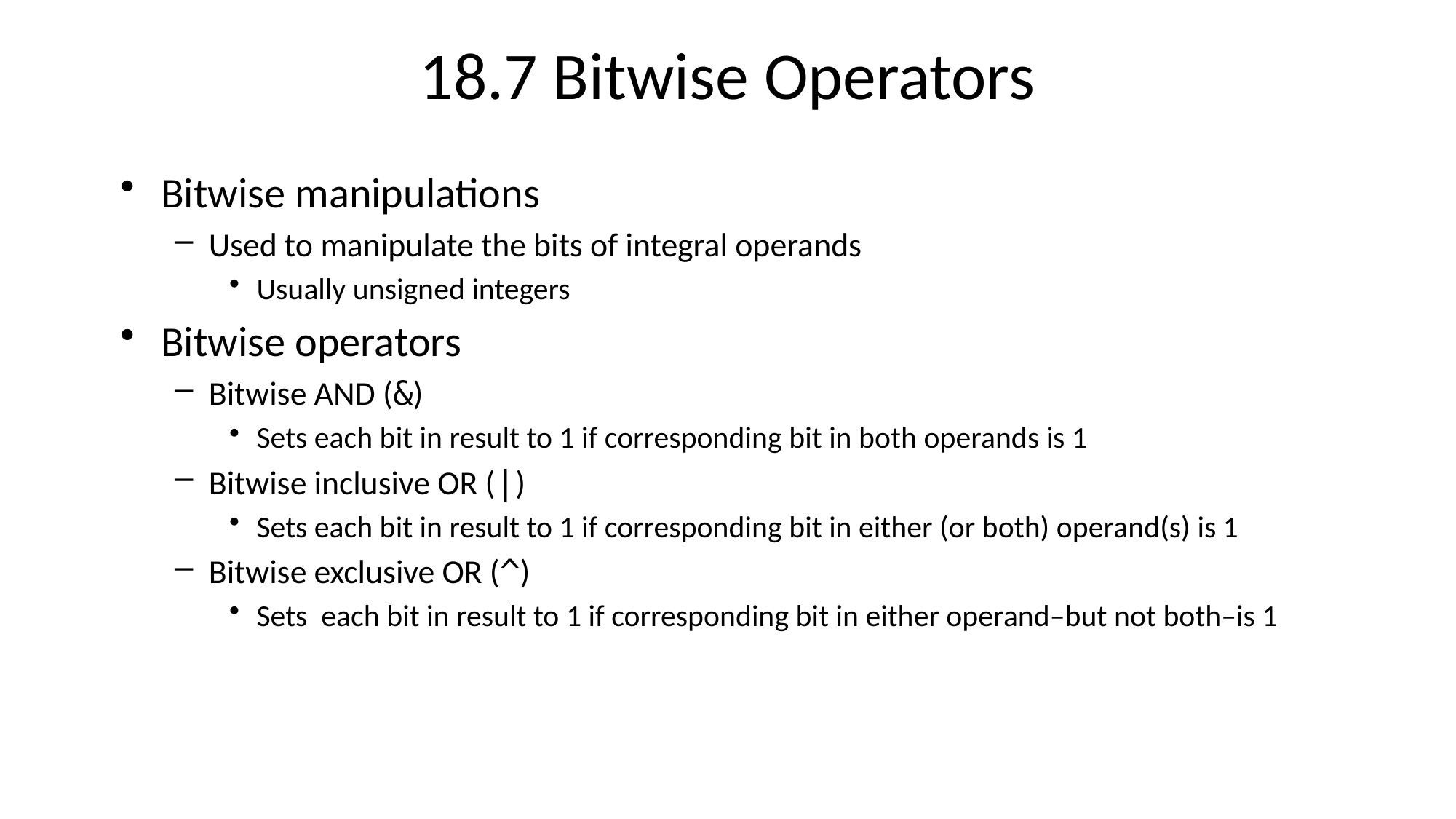

# 18.7 Bitwise Operators
Bitwise manipulations
Used to manipulate the bits of integral operands
Usually unsigned integers
Bitwise operators
Bitwise AND (&)
Sets each bit in result to 1 if corresponding bit in both operands is 1
Bitwise inclusive OR (|)
Sets each bit in result to 1 if corresponding bit in either (or both) operand(s) is 1
Bitwise exclusive OR (^)
Sets  each bit in result to 1 if corresponding bit in either operand–but not both–is 1